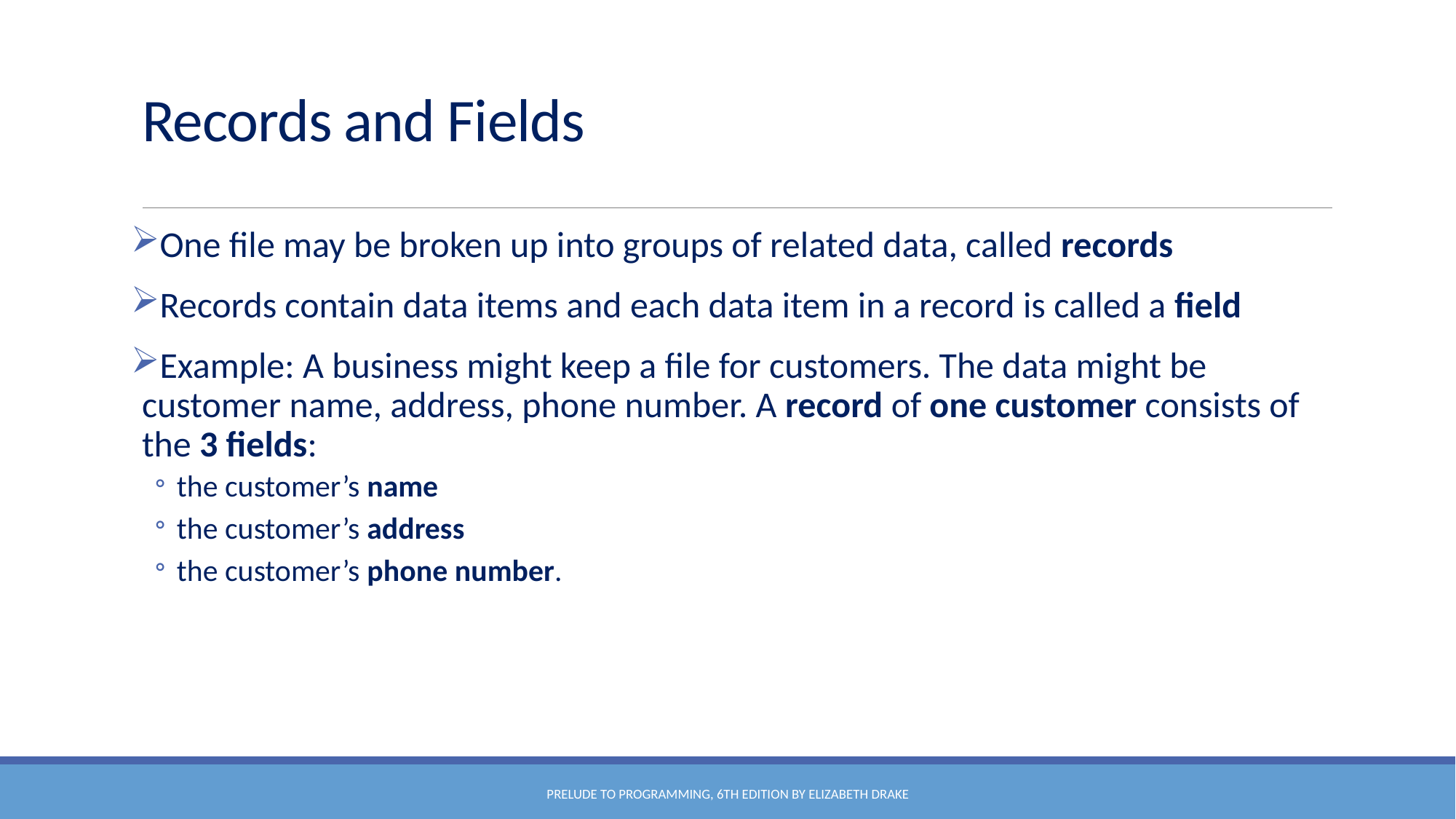

# Records and Fields
One file may be broken up into groups of related data, called records
Records contain data items and each data item in a record is called a field
Example: A business might keep a file for customers. The data might be customer name, address, phone number. A record of one customer consists of the 3 fields:
the customer’s name
the customer’s address
the customer’s phone number.

Prelude to Programming, 6th edition by Elizabeth Drake